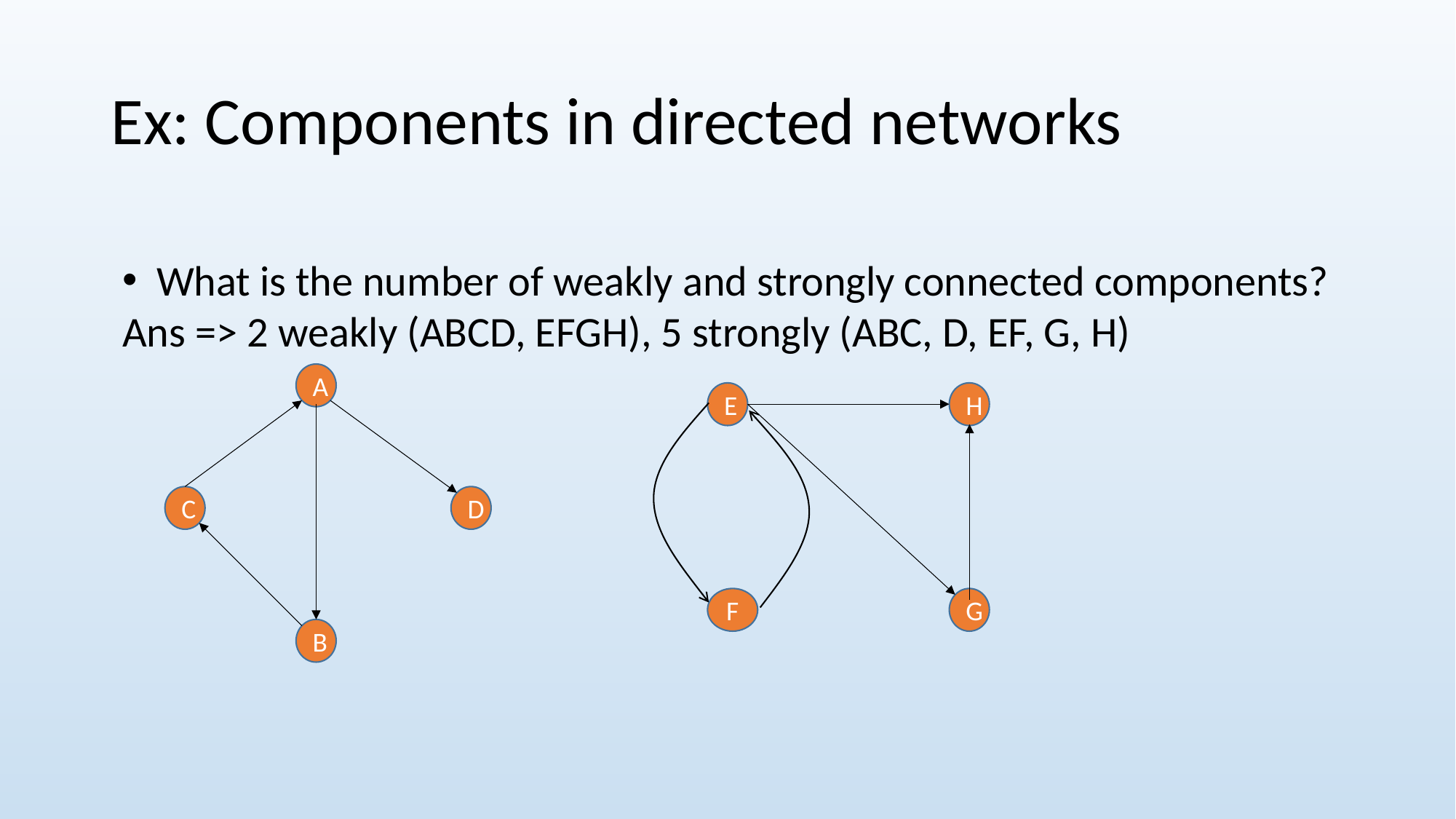

# Ex: Components in directed networks
What is the number of weakly and strongly connected components?
Ans => 2 weakly (ABCD, EFGH), 5 strongly (ABC, D, EF, G, H)
A
E
H

C
D
F
G
B